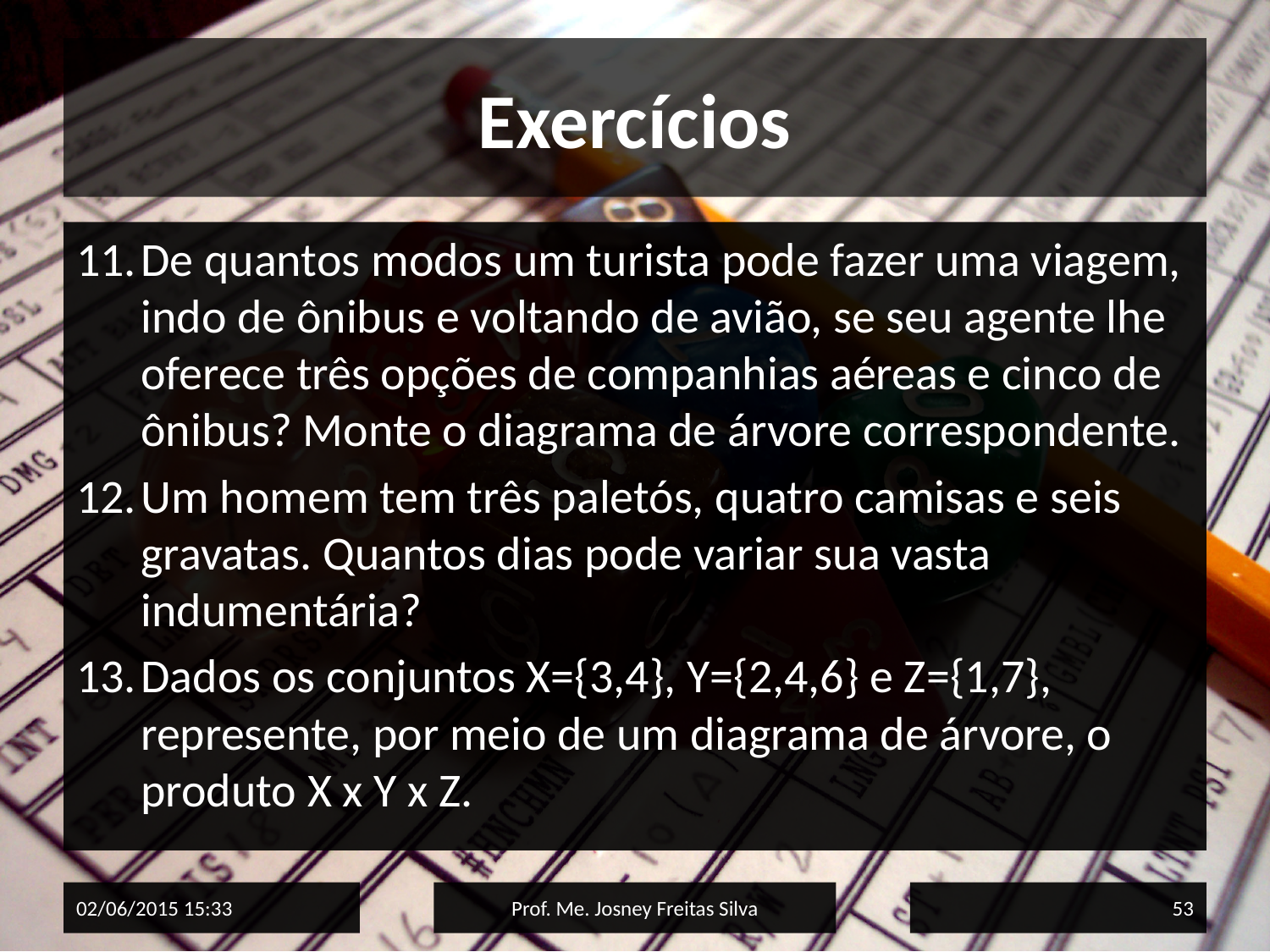

# Exercícios
De quantos modos um turista pode fazer uma viagem, indo de ônibus e voltando de avião, se seu agente lhe oferece três opções de companhias aéreas e cinco de ônibus? Monte o diagrama de árvore correspondente.
Um homem tem três paletós, quatro camisas e seis gravatas. Quantos dias pode variar sua vasta indumentária?
Dados os conjuntos X={3,4}, Y={2,4,6} e Z={1,7}, represente, por meio de um diagrama de árvore, o produto X x Y x Z.

02/06/2015 15:33
Prof. Me. Josney Freitas Silva
53